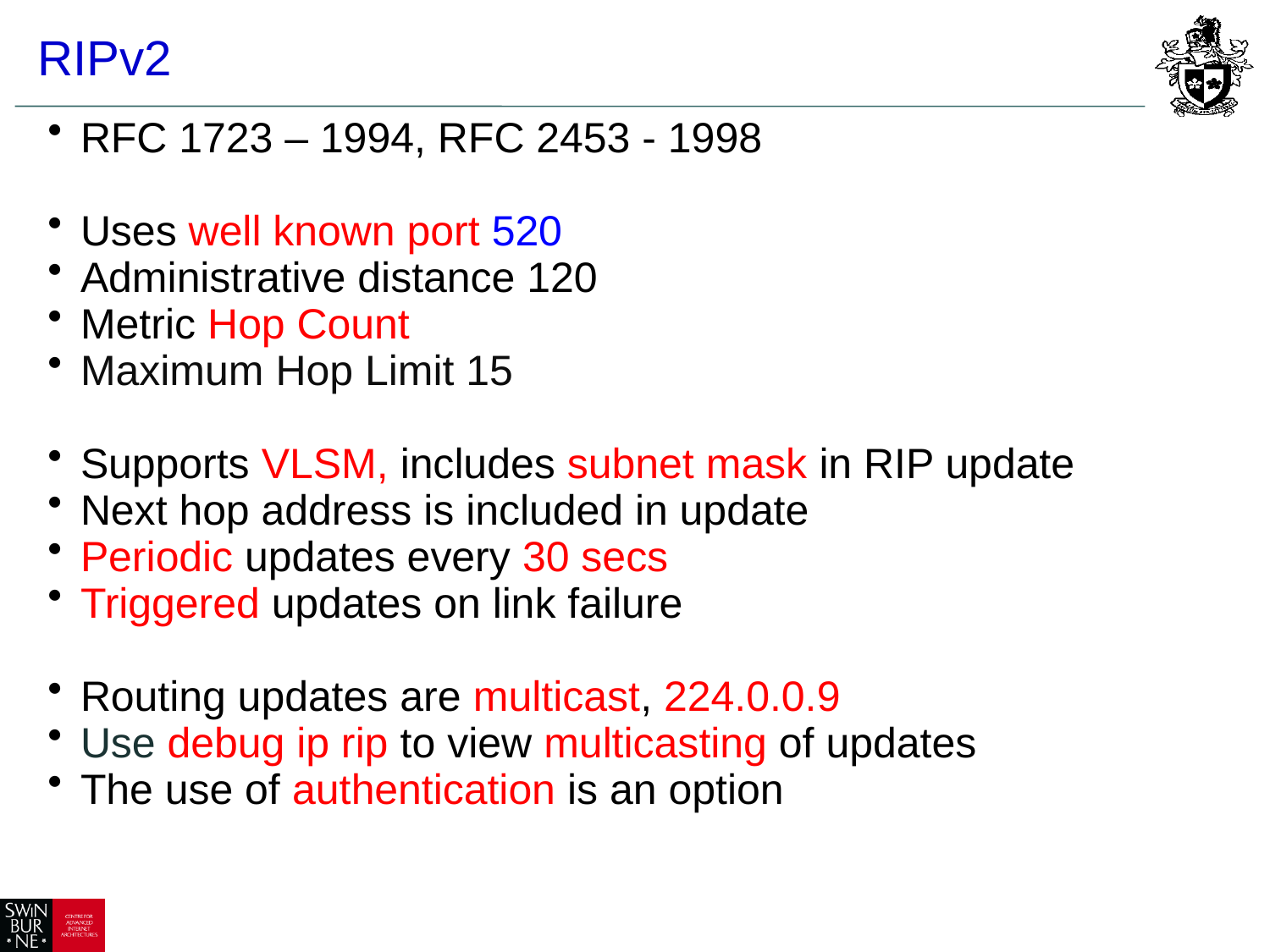

# RIPv2
RFC 1723 – 1994, RFC 2453 - 1998

Uses well known port 520
Administrative distance 120
Metric Hop Count
Maximum Hop Limit 15

Supports VLSM, includes subnet mask in RIP update
Next hop address is included in update
Periodic updates every 30 secs
Triggered updates on link failure

Routing updates are multicast, 224.0.0.9
Use debug ip rip to view multicasting of updates
The use of authentication is an option